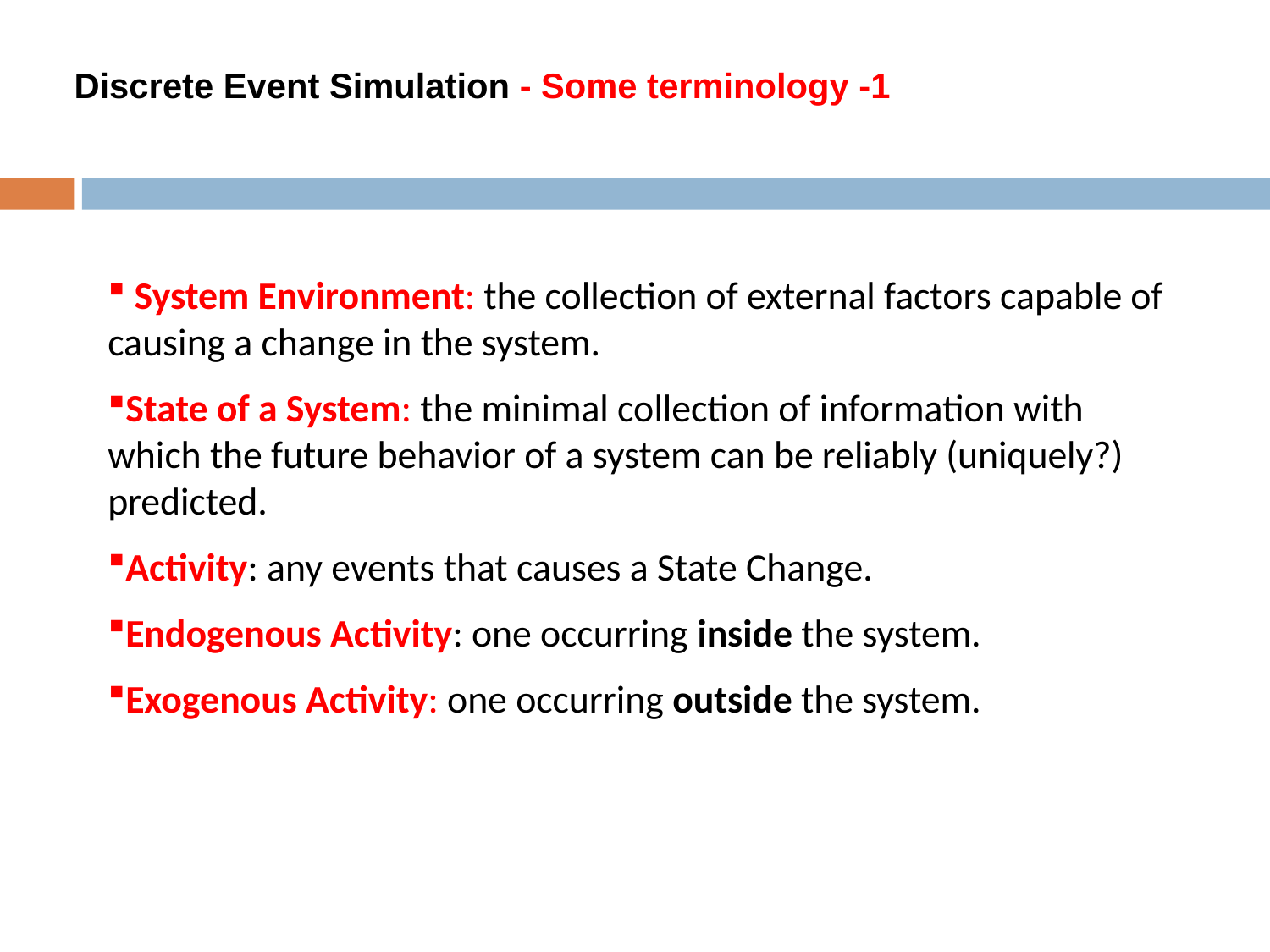

# Discrete Event Simulation - Some terminology -1
 System Environment: the collection of external factors capable of causing a change in the system.
State of a System: the minimal collection of information with which the future behavior of a system can be reliably (uniquely?) predicted.
Activity: any events that causes a State Change.
Endogenous Activity: one occurring inside the system.
Exogenous Activity: one occurring outside the system.